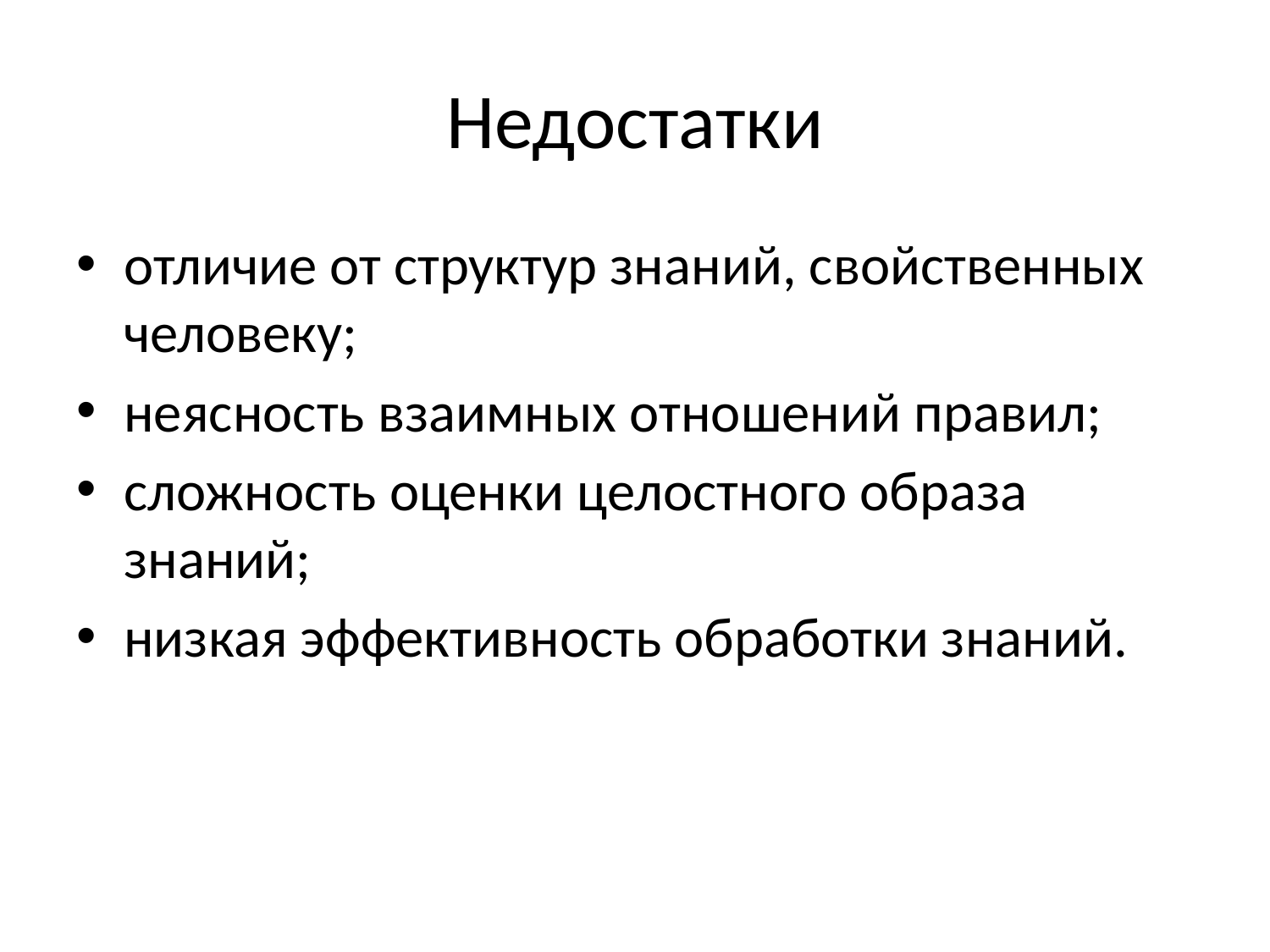

# Недостатки
отличие от структур знаний, свойственных человеку;
неясность взаимных отношений правил;
сложность оценки целостного образа знаний;
низкая эффективность обработки знаний.